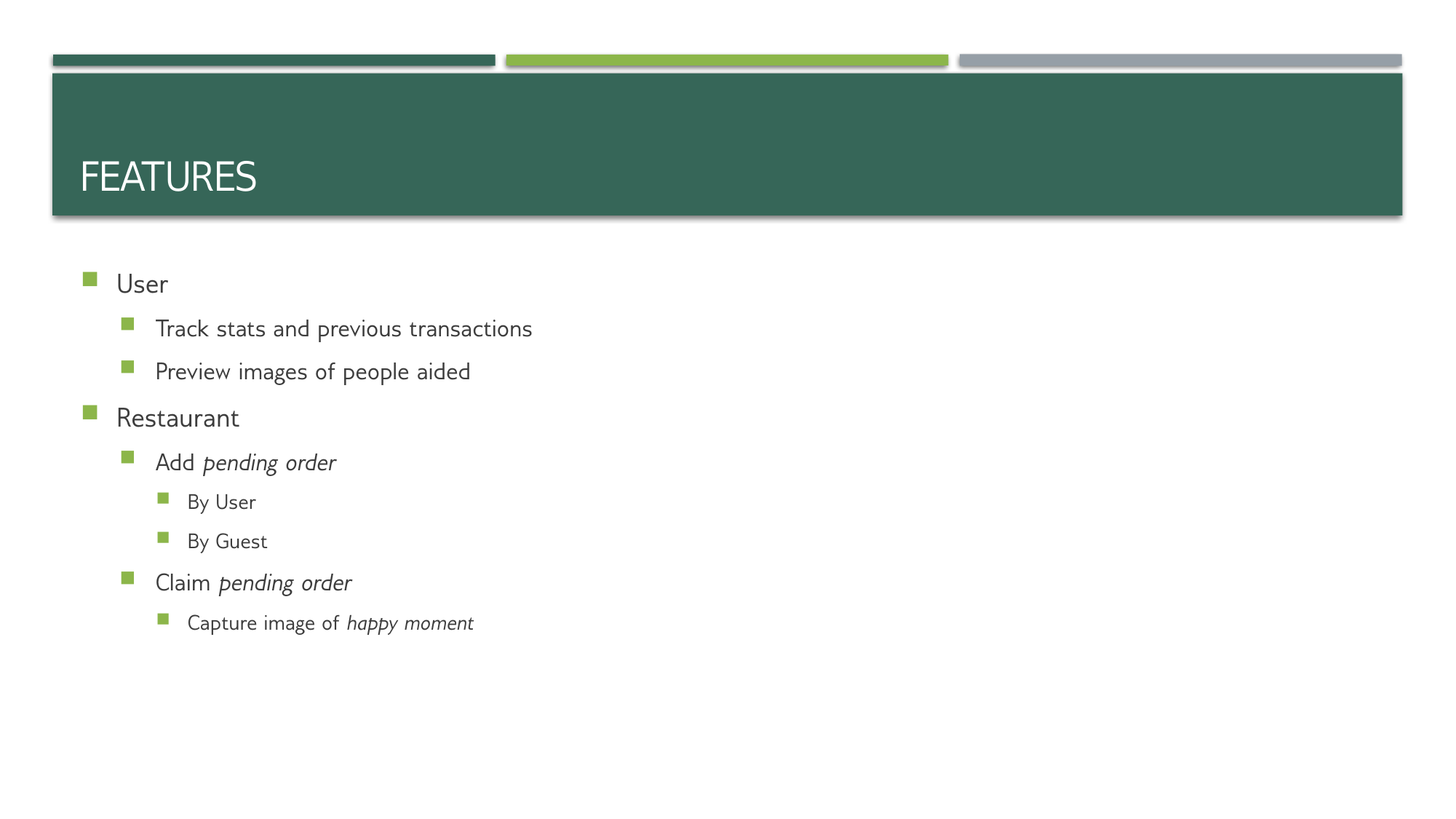

# Features
User
Track stats and previous transactions
Preview images of people aided
Restaurant
Add pending order
By User
By Guest
Claim pending order
Capture image of happy moment